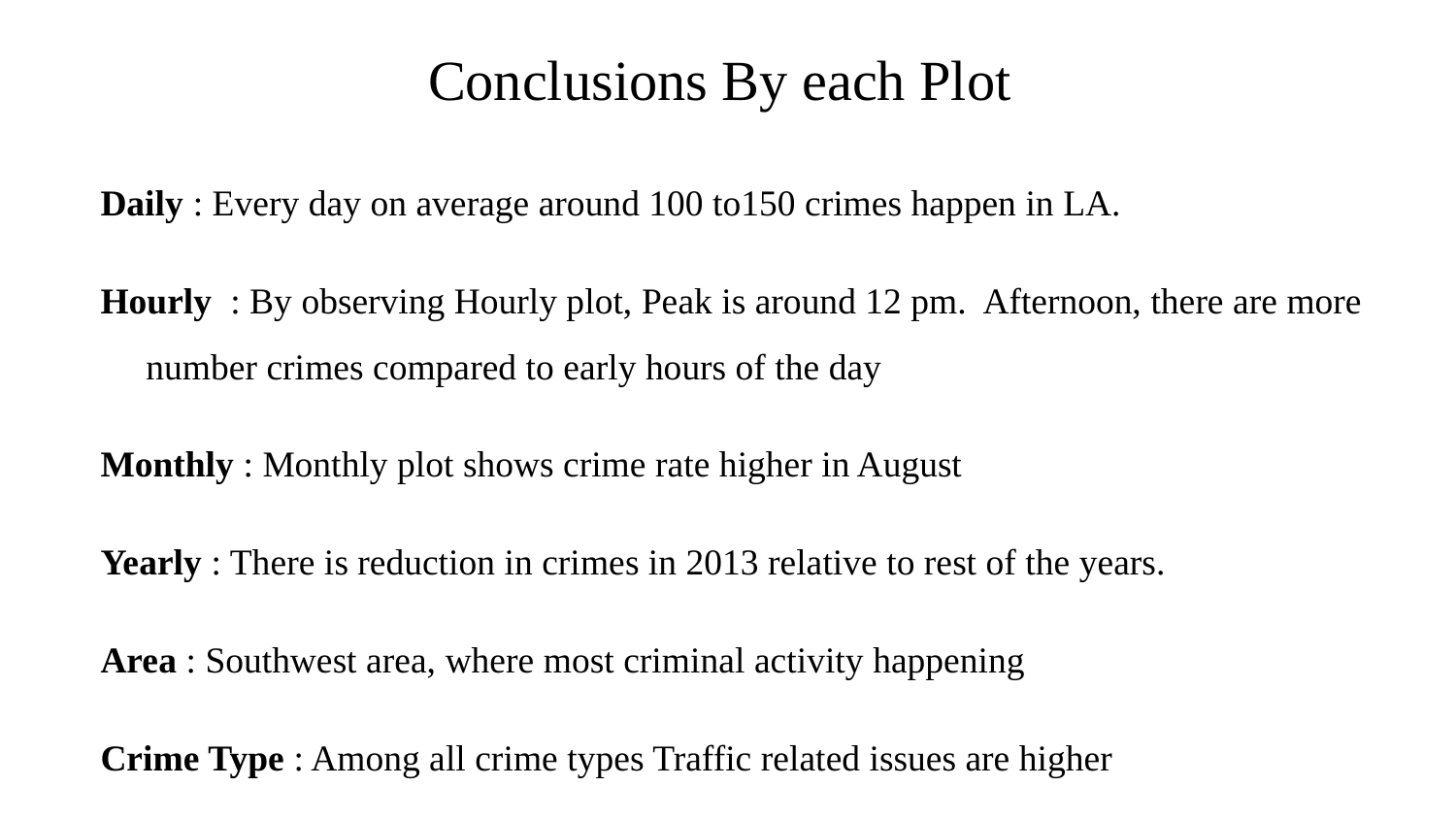

# Conclusions By each Plot
Daily : Every day on average around 100 to150 crimes happen in LA.
Hourly  : By observing Hourly plot, Peak is around 12 pm.  Afternoon, there are more     number crimes compared to early hours of the day
Monthly : Monthly plot shows crime rate higher in August
Yearly : There is reduction in crimes in 2013 relative to rest of the years.
Area : Southwest area, where most criminal activity happening
Crime Type : Among all crime types Traffic related issues are higher